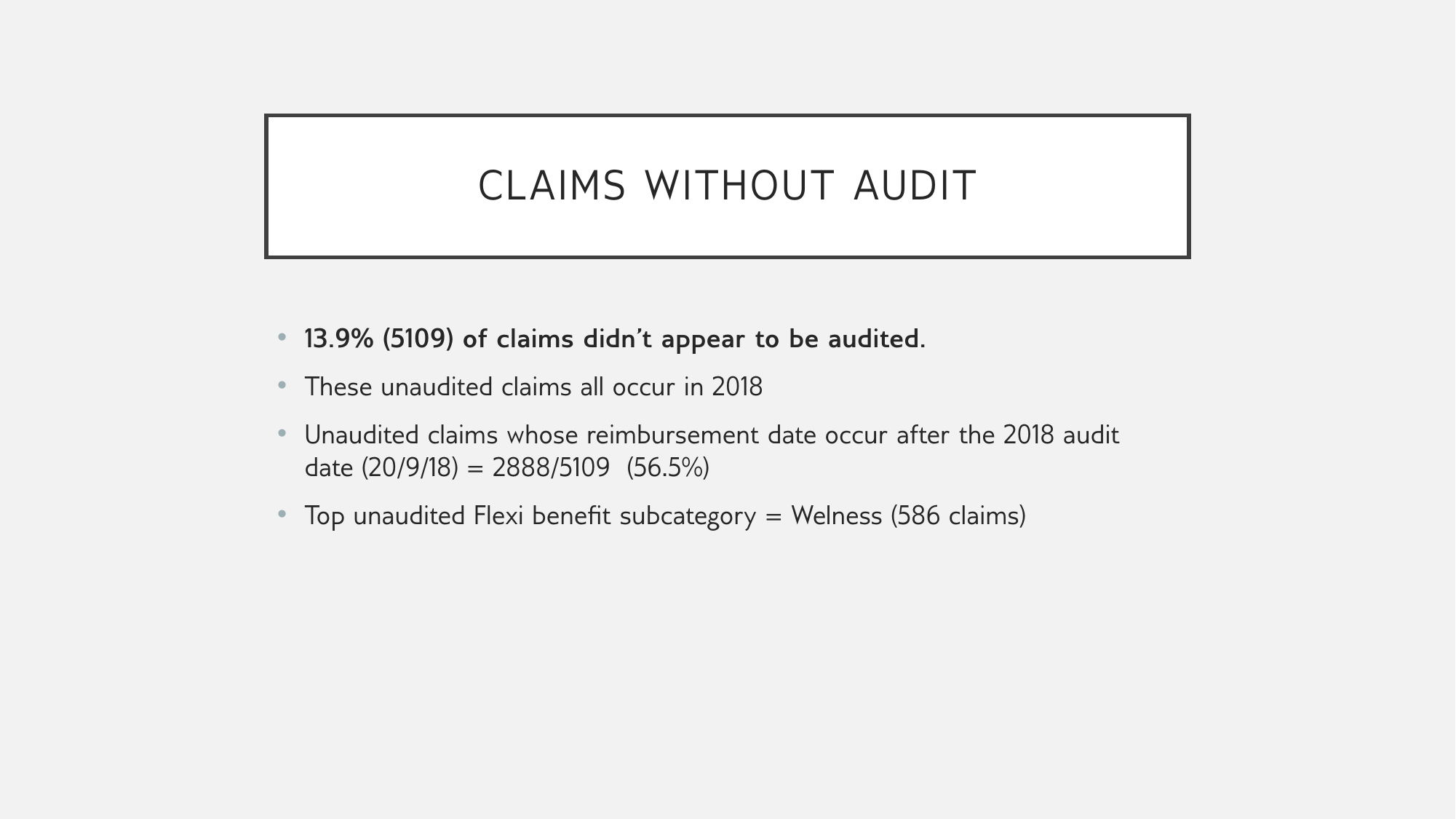

# Claims without audit
13.9% (5109) of claims didn’t appear to be audited.
These unaudited claims all occur in 2018
Unaudited claims whose reimbursement date occur after the 2018 audit date (20/9/18) = 2888/5109  (56.5%)
Top unaudited Flexi benefit subcategory = Welness (586 claims)